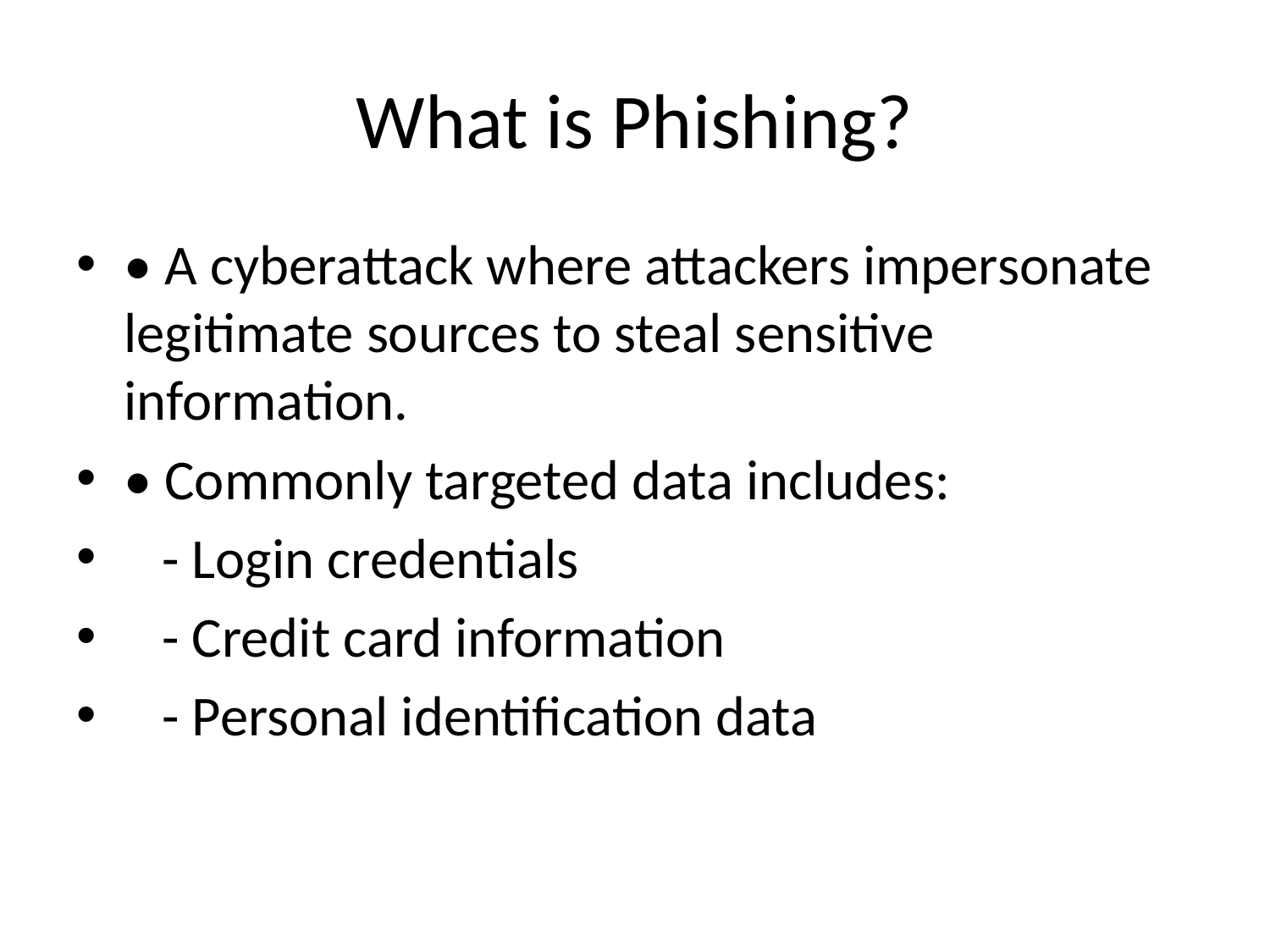

# What is Phishing?
• A cyberattack where attackers impersonate legitimate sources to steal sensitive information.
• Commonly targeted data includes:
   - Login credentials
   - Credit card information
   - Personal identification data